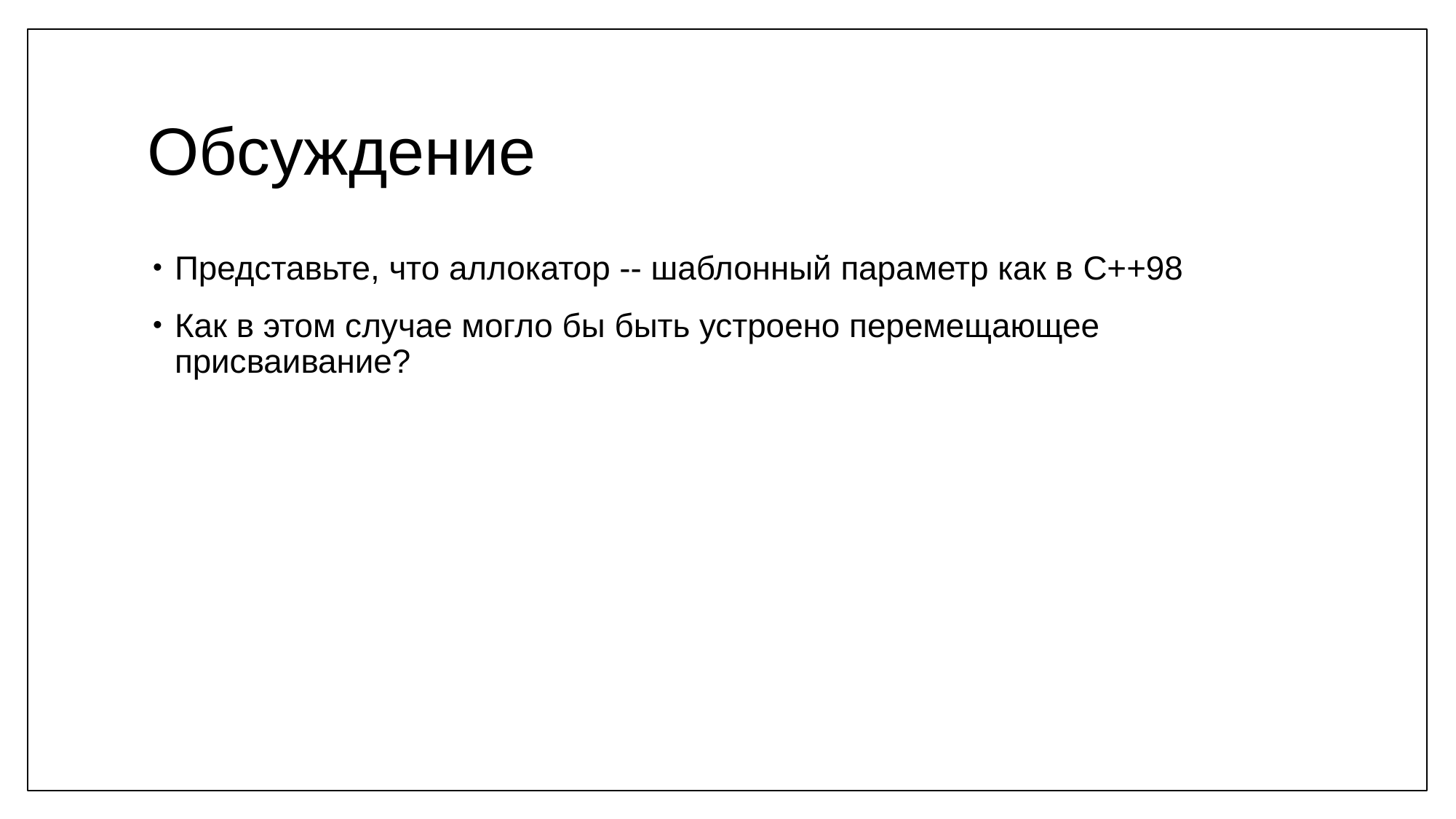

# Обсуждение
Представьте, что аллокатор -- шаблонный параметр как в C++98
Как в этом случае могло бы быть устроено перемещающее присваивание?